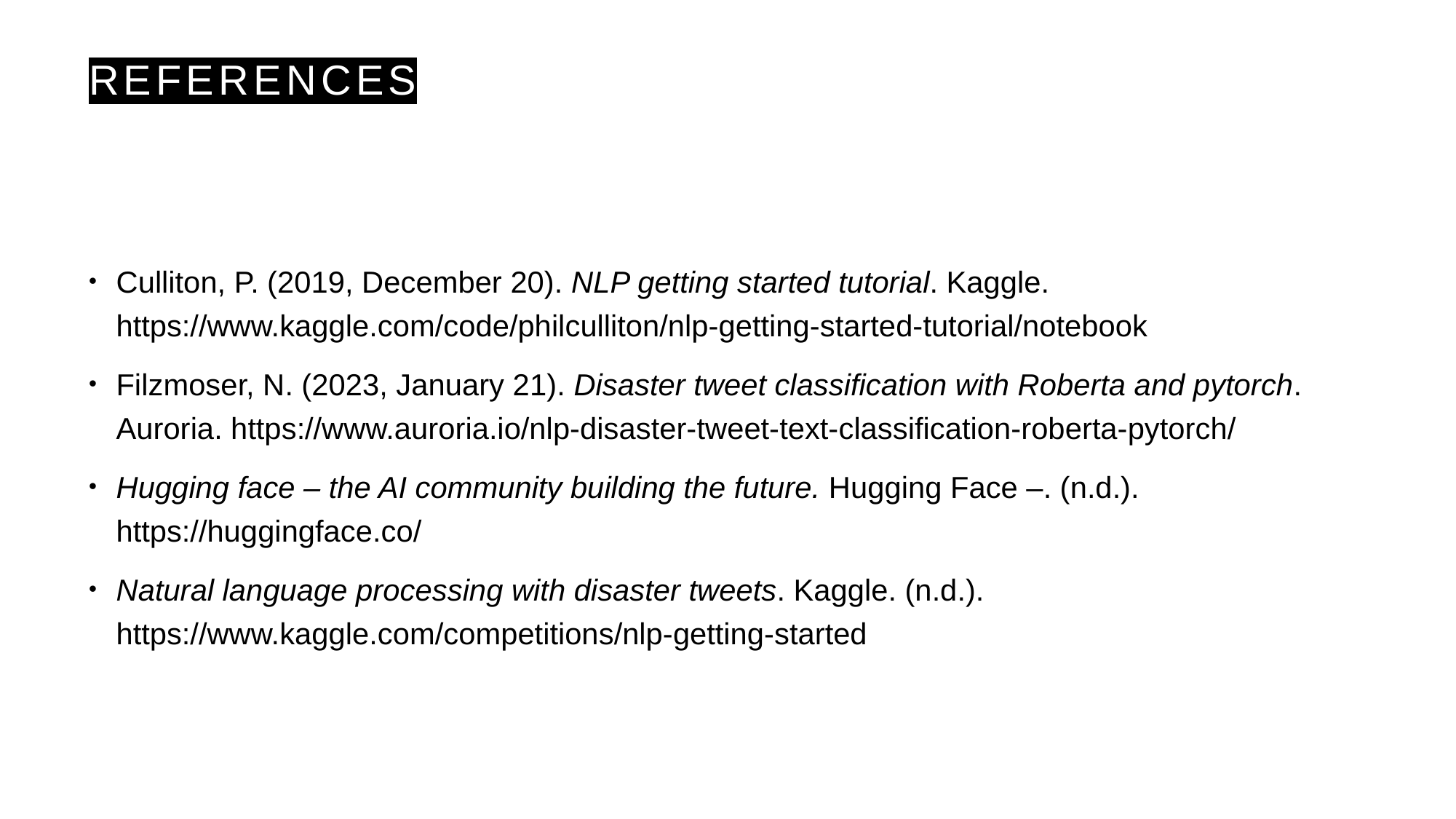

# References
Culliton, P. (2019, December 20). NLP getting started tutorial. Kaggle. https://www.kaggle.com/code/philculliton/nlp-getting-started-tutorial/notebook
Filzmoser, N. (2023, January 21). Disaster tweet classification with Roberta and pytorch. Auroria. https://www.auroria.io/nlp-disaster-tweet-text-classification-roberta-pytorch/
Hugging face – the AI community building the future. Hugging Face –. (n.d.). https://huggingface.co/
Natural language processing with disaster tweets. Kaggle. (n.d.). https://www.kaggle.com/competitions/nlp-getting-started